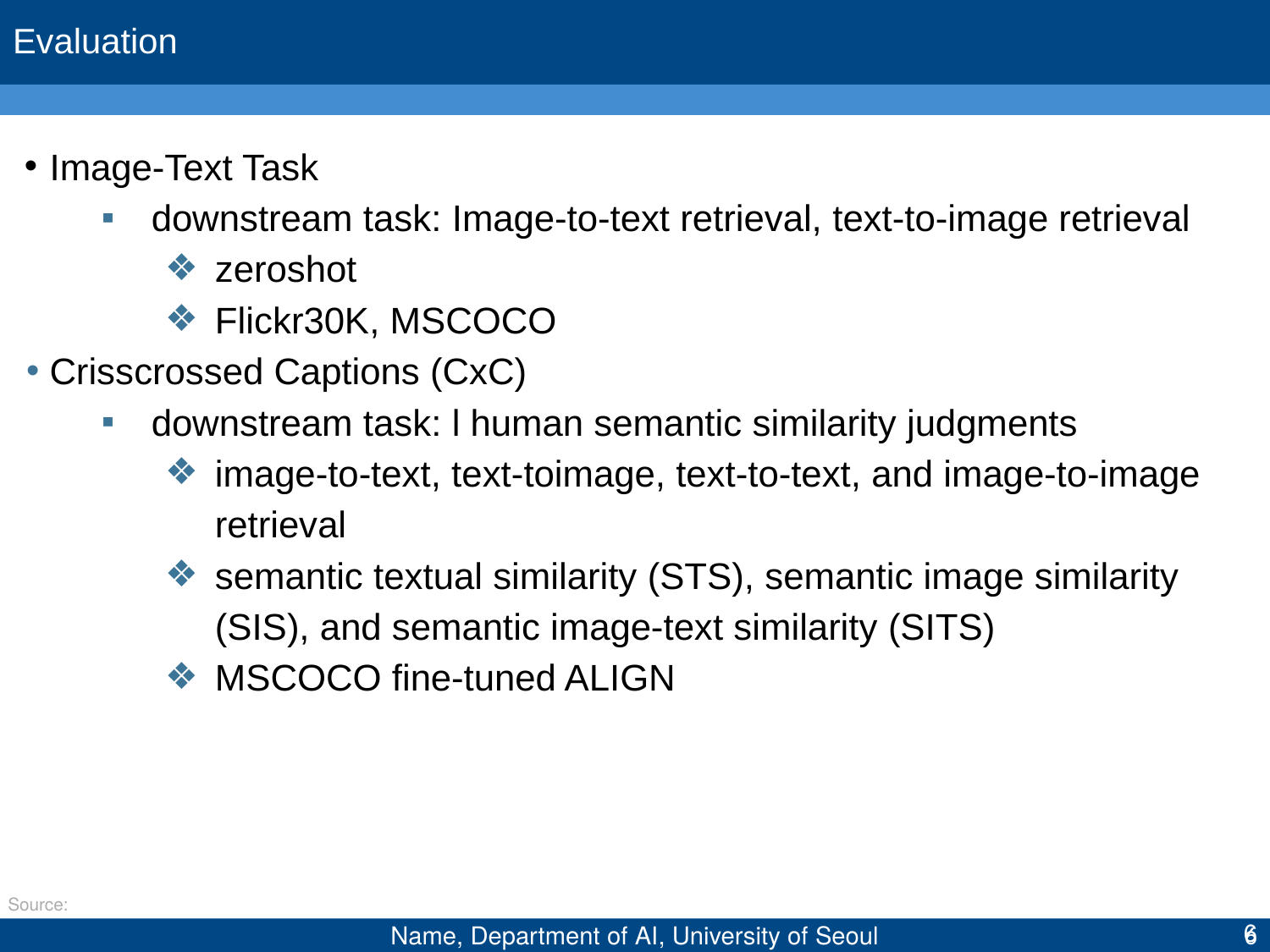

Evaluation

Image-Text Task
downstream task: Image-to-text retrieval, text-to-image retrieval
zeroshot
Flickr30K, MSCOCO
Crisscrossed Captions (CxC)
downstream task: l human semantic similarity judgments
image-to-text, text-toimage, text-to-text, and image-to-image retrieval
semantic textual similarity (STS), semantic image similarity (SIS), and semantic image-text similarity (SITS)
MSCOCO fine-tuned ALIGN

6